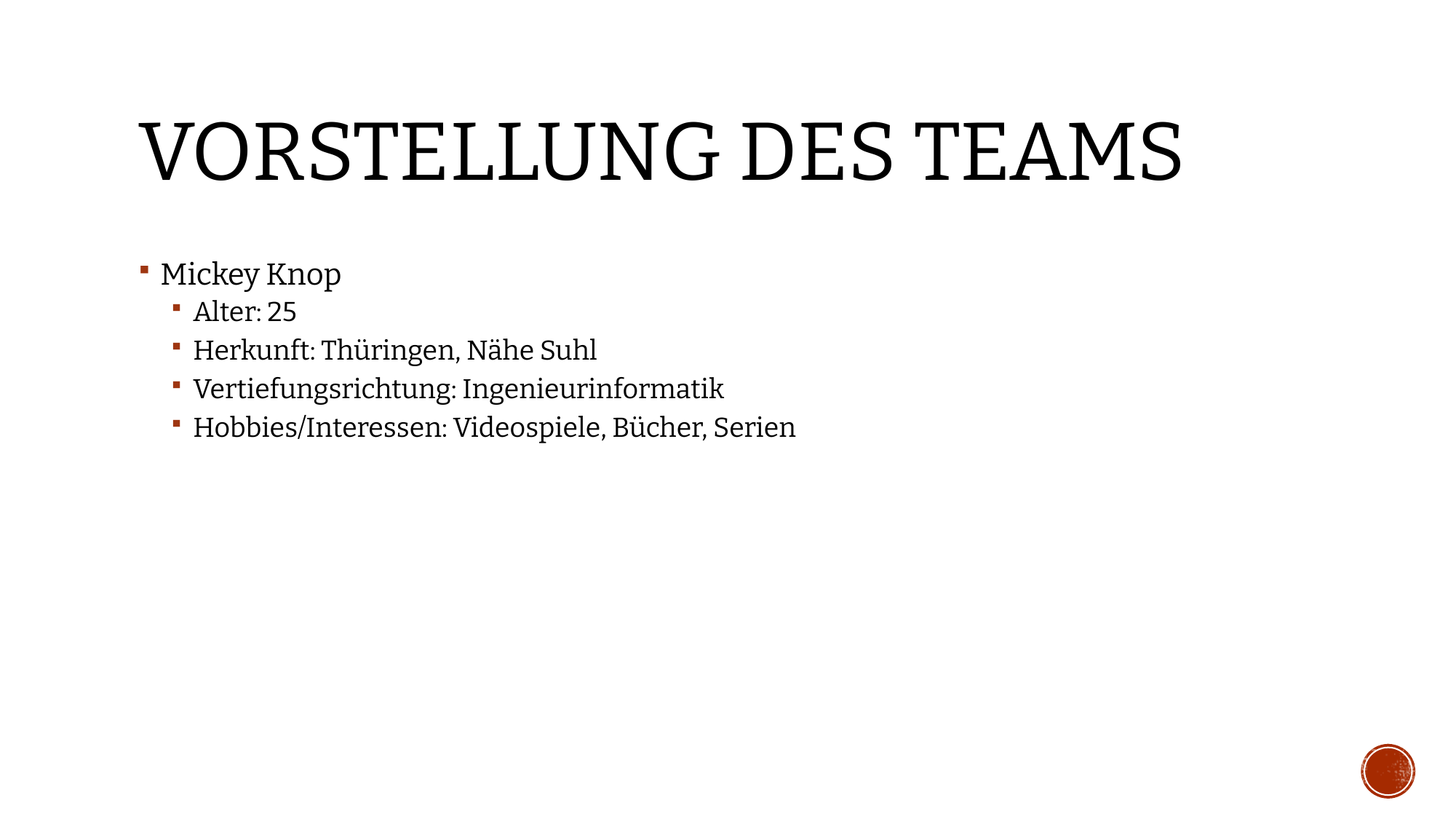

# Vorstellung des Teams
Mickey Knop
Alter: 25
Herkunft: Thüringen, Nähe Suhl
Vertiefungsrichtung: Ingenieurinformatik
Hobbies/Interessen: Videospiele, Bücher, Serien